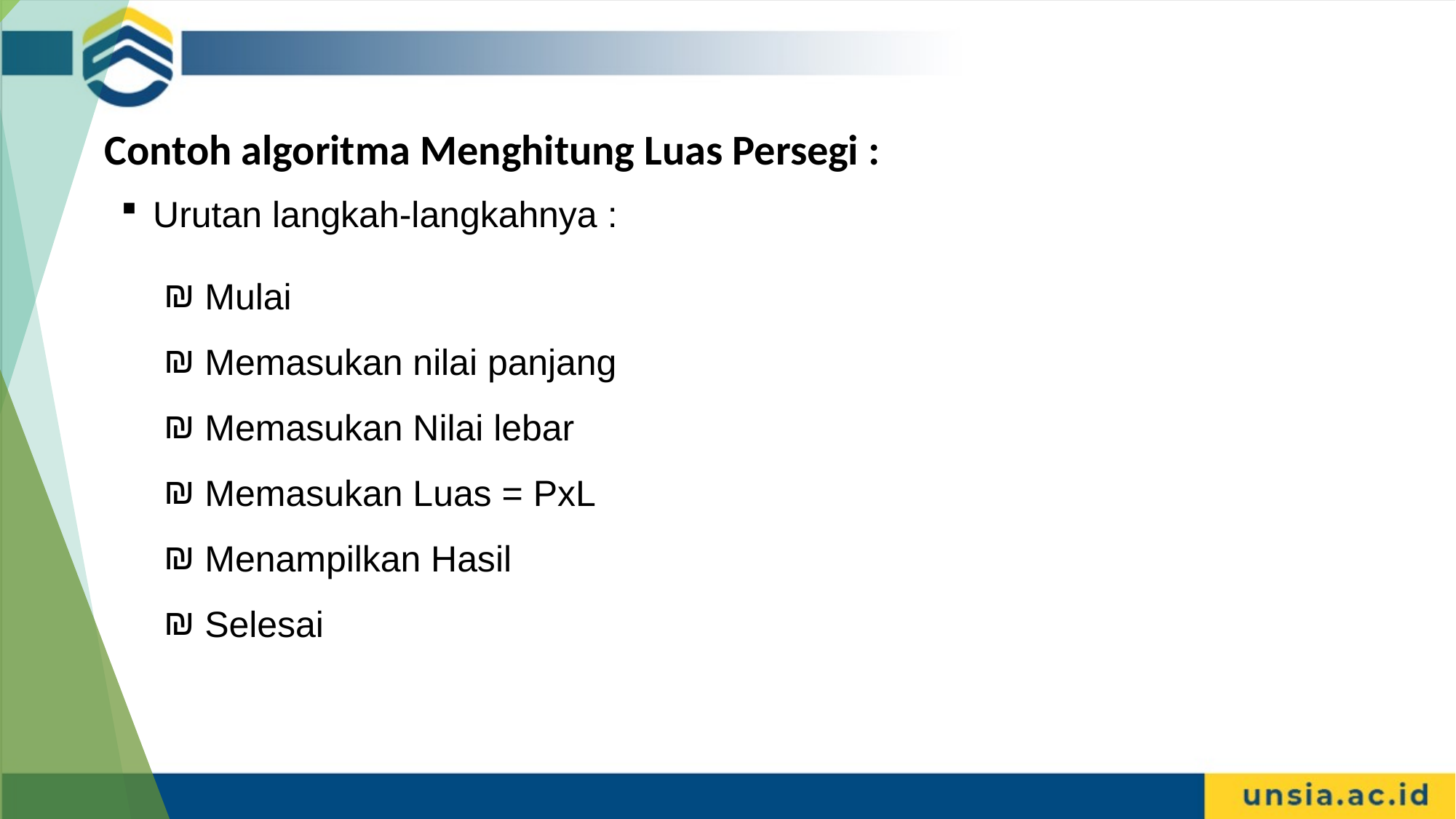

Contoh algoritma Menghitung Luas Persegi :

Urutan langkah-langkahnya :

 Mulai
 Memasukan nilai panjang
 Memasukan Nilai lebar
 Memasukan Luas = PxL
 Menampilkan Hasil
 Selesai